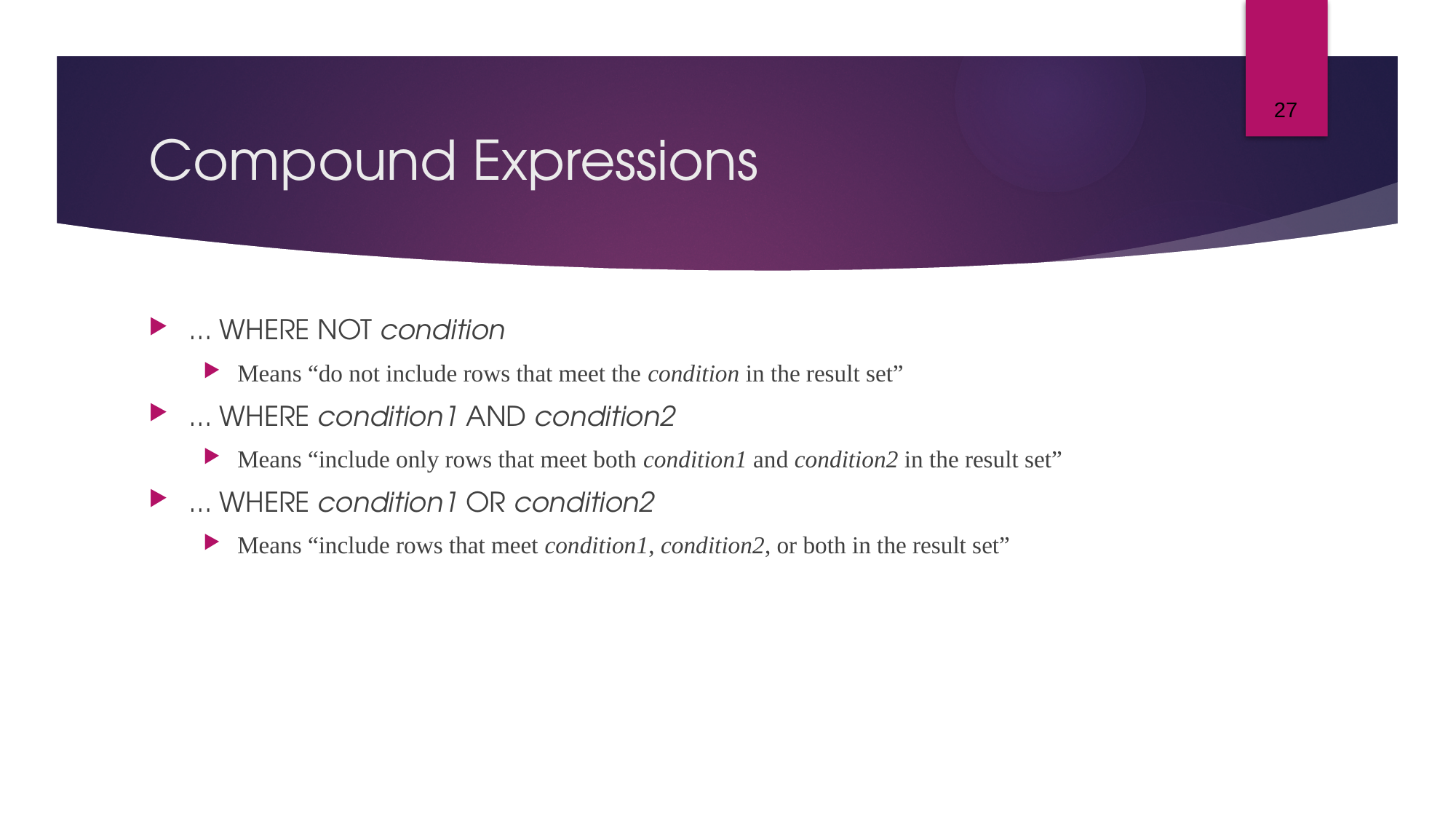

27
# Compound Expressions
… WHERE NOT condition
Means “do not include rows that meet the condition in the result set”
… WHERE condition1 AND condition2
Means “include only rows that meet both condition1 and condition2 in the result set”
… WHERE condition1 OR condition2
Means “include rows that meet condition1, condition2, or both in the result set”